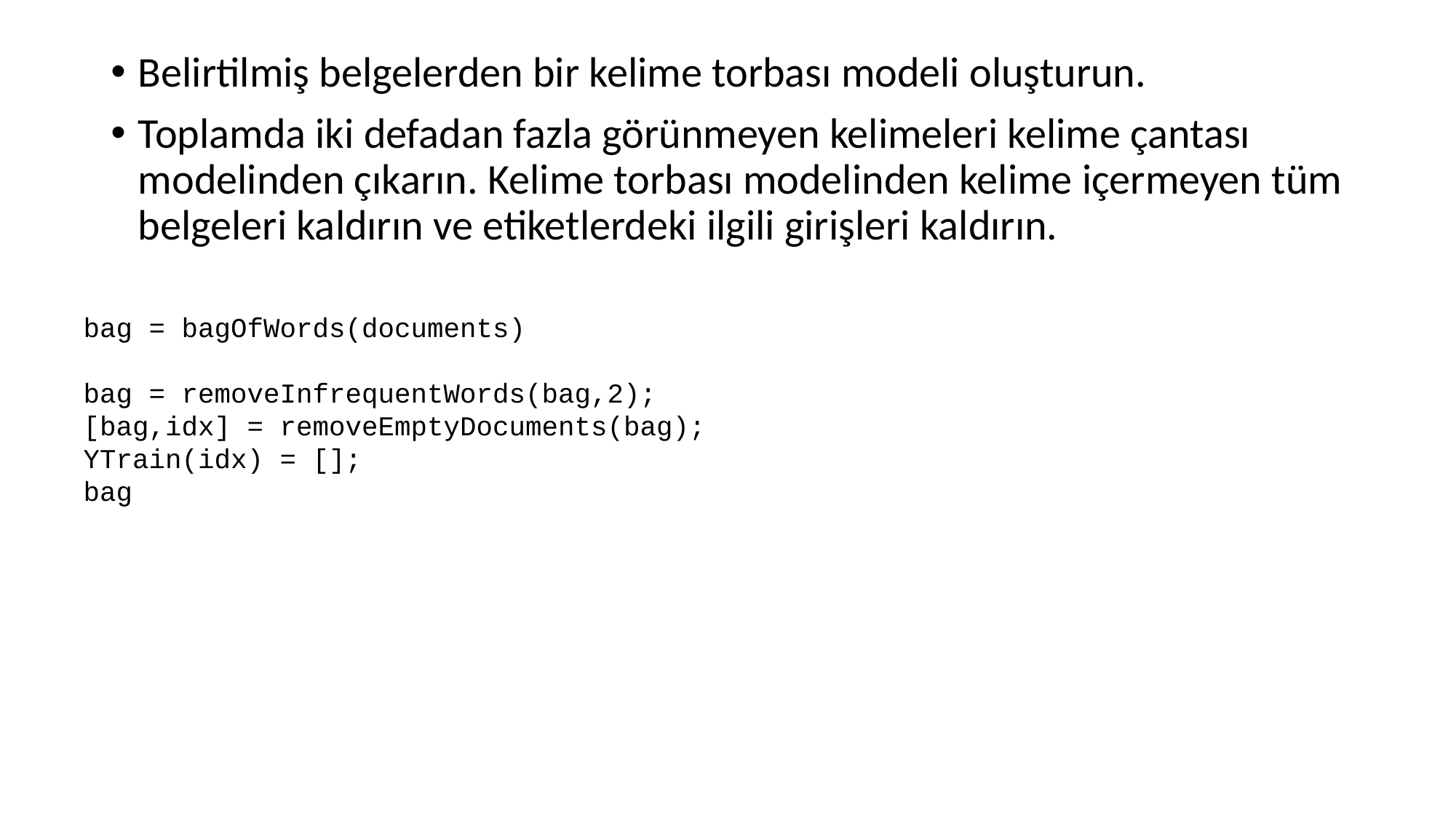

Belirtilmiş belgelerden bir kelime torbası modeli oluşturun.
Toplamda iki defadan fazla görünmeyen kelimeleri kelime çantası modelinden çıkarın. Kelime torbası modelinden kelime içermeyen tüm belgeleri kaldırın ve etiketlerdeki ilgili girişleri kaldırın.
bag = bagOfWords(documents)

bag = removeInfrequentWords(bag,2);
[bag,idx] = removeEmptyDocuments(bag);
YTrain(idx) = [];
bag